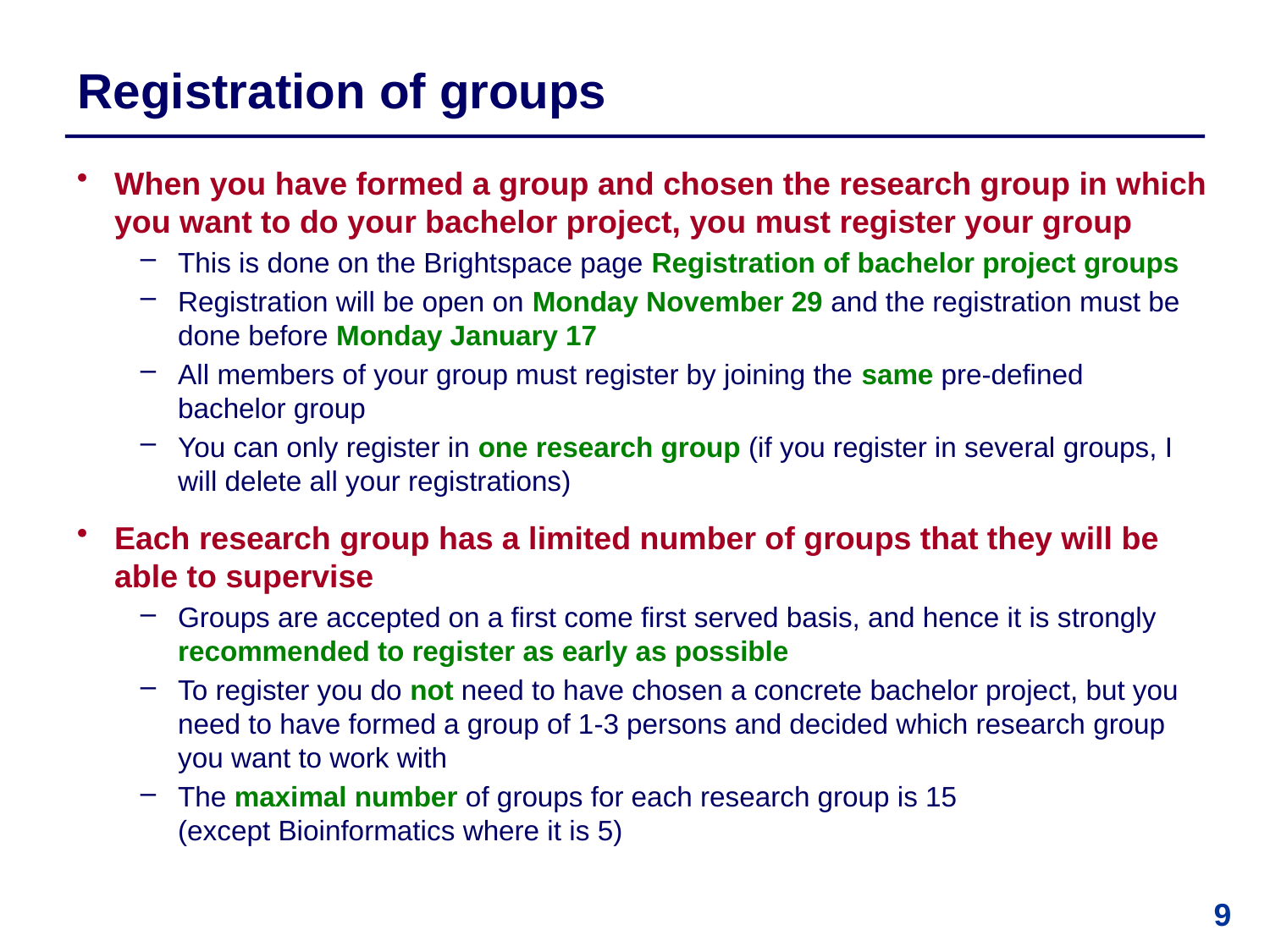

# Registration of groups
When you have formed a group and chosen the research group in which you want to do your bachelor project, you must register your group
This is done on the Brightspace page Registration of bachelor project groups
Registration will be open on Monday November 29 and the registration must be done before Monday January 17
All members of your group must register by joining the same pre-defined
bachelor group
You can only register in one research group (if you register in several groups, I will delete all your registrations)
Each research group has a limited number of groups that they will be able to supervise
Groups are accepted on a first come first served basis, and hence it is strongly recommended to register as early as possible
To register you do not need to have chosen a concrete bachelor project, but you need to have formed a group of 1-3 persons and decided which research group you want to work with
The maximal number of groups for each research group is 15
(except Bioinformatics where it is 5)
9